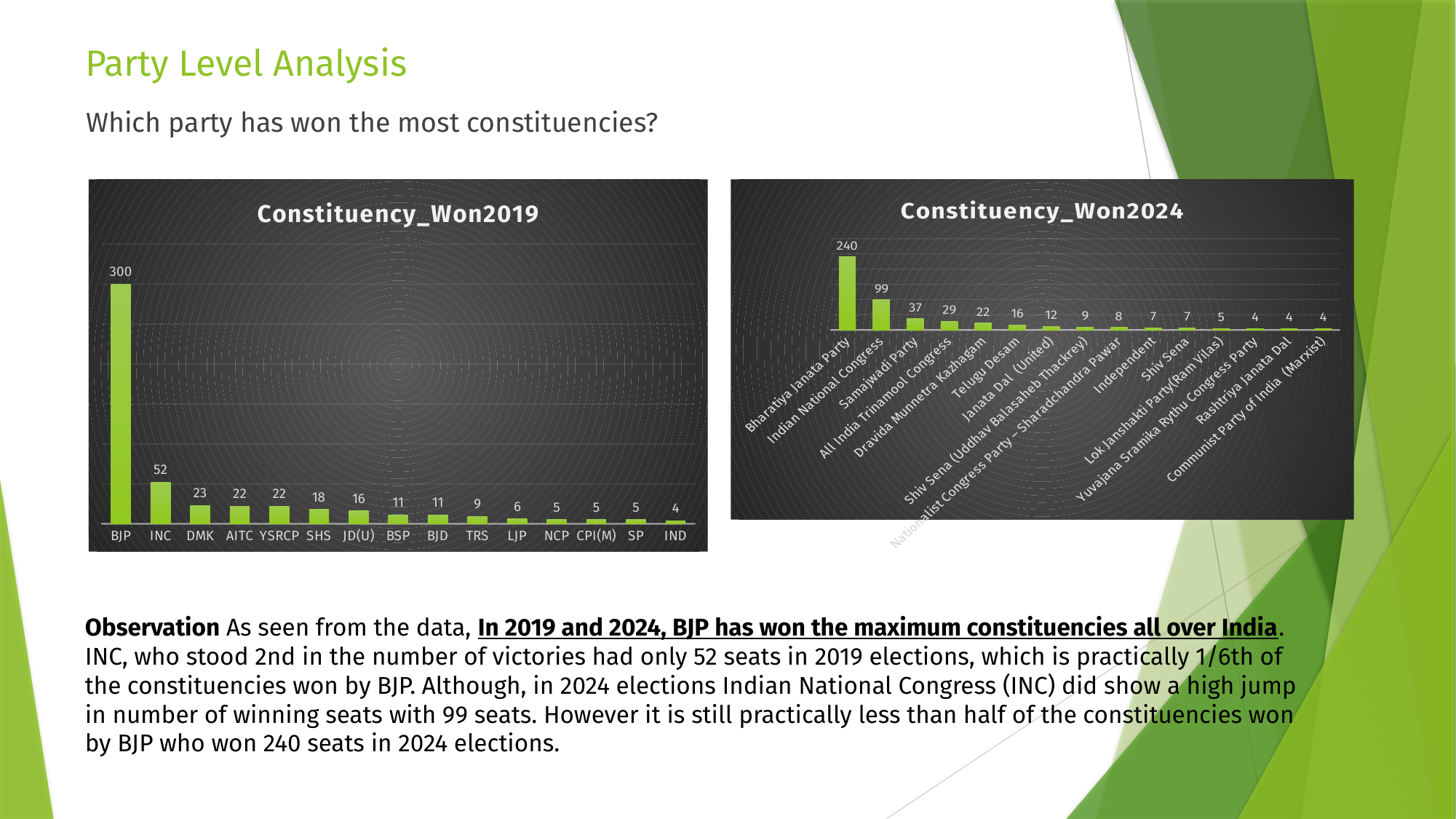

# Party Level Analysis
Which party has won the most constituencies?

### Chart: Constituency_Won2024

| Category | Constituency_Won |
|---|---|
| Bharatiya Janata Party | 240.0 |
| Indian National Congress | 99.0 |
| Samajwadi Party | 37.0 |
| All India Trinamool Congress | 29.0 |
| Dravida Munnetra Kazhagam | 22.0 |
| Telugu Desam | 16.0 |
| Janata Dal  (United) | 12.0 |
| Shiv Sena (Uddhav Balasaheb Thackrey) | 9.0 |
| Nationalist Congress Party – Sharadchandra Pawar | 8.0 |
| Independent | 7.0 |
| Shiv Sena | 7.0 |
| Lok Janshakti Party(Ram Vilas) | 5.0 |
| Yuvajana Sramika Rythu Congress Party | 4.0 |
| Rashtriya Janata Dal | 4.0 |
| Communist Party of India  (Marxist) | 4.0 |

### Chart: Constituency_Won2019

| Category | Wins |
|---|---|
| BJP | 300.0 |
| INC | 52.0 |
| DMK | 23.0 |
| AITC | 22.0 |
| YSRCP | 22.0 |
| SHS | 18.0 |
| JD(U) | 16.0 |
| BSP | 11.0 |
| BJD | 11.0 |
| TRS | 9.0 |
| LJP | 6.0 |
| NCP | 5.0 |
| CPI(M) | 5.0 |
| SP | 5.0 |
| IND | 4.0 |
Observation As seen from the data, In 2019 and 2024, BJP has won the maximum constituencies all over India. INC, who stood 2nd in the number of victories had only 52 seats in 2019 elections, which is practically 1/6th of the constituencies won by BJP. Although, in 2024 elections Indian National Congress (INC) did show a high jump in number of winning seats with 99 seats. However it is still practically less than half of the constituencies won by BJP who won 240 seats in 2024 elections.